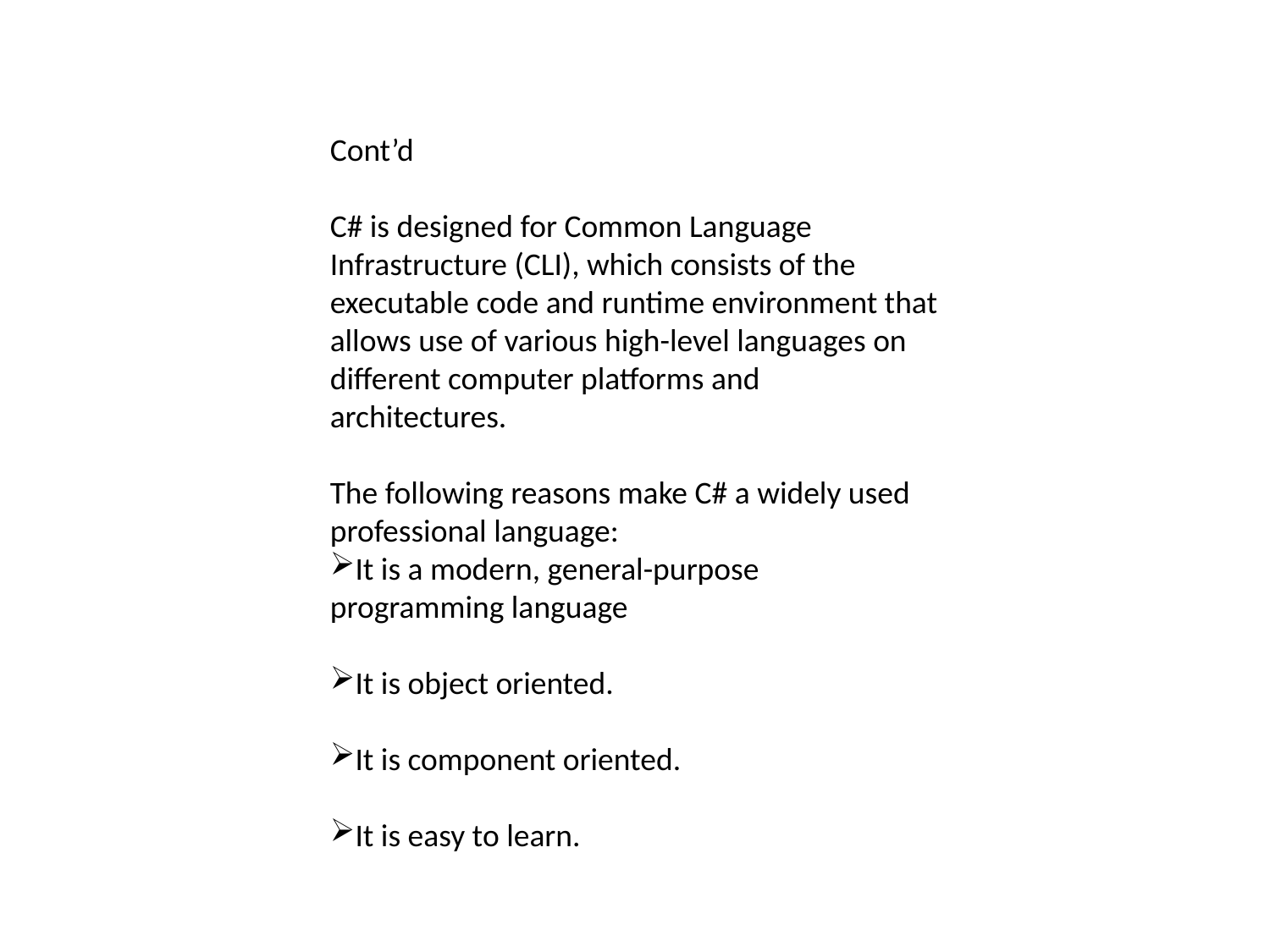

Cont’d

C# is designed for Common Language Infrastructure (CLI), which consists of the executable code and runtime environment that allows use of various high-level languages on different computer platforms and architectures.

The following reasons make C# a widely used professional language:
It is a modern, general-purpose programming language

It is object oriented.

It is component oriented.

It is easy to learn.